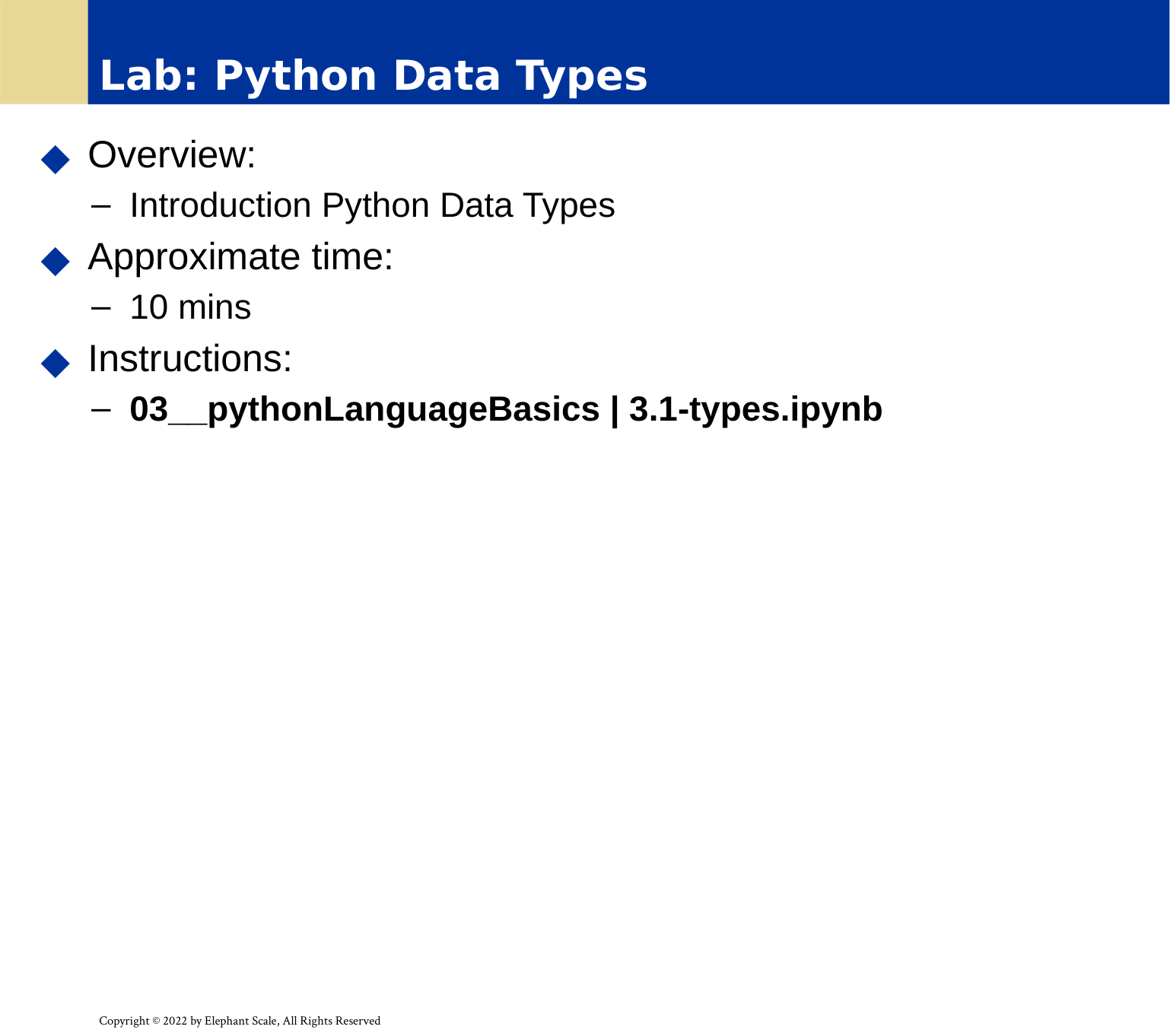

# Lab: Python Data Types
 Overview:
 Introduction Python Data Types
 Approximate time:
 10 mins
 Instructions:
 03__pythonLanguageBasics | 3.1-types.ipynb
Copyright © 2022 by Elephant Scale, All Rights Reserved